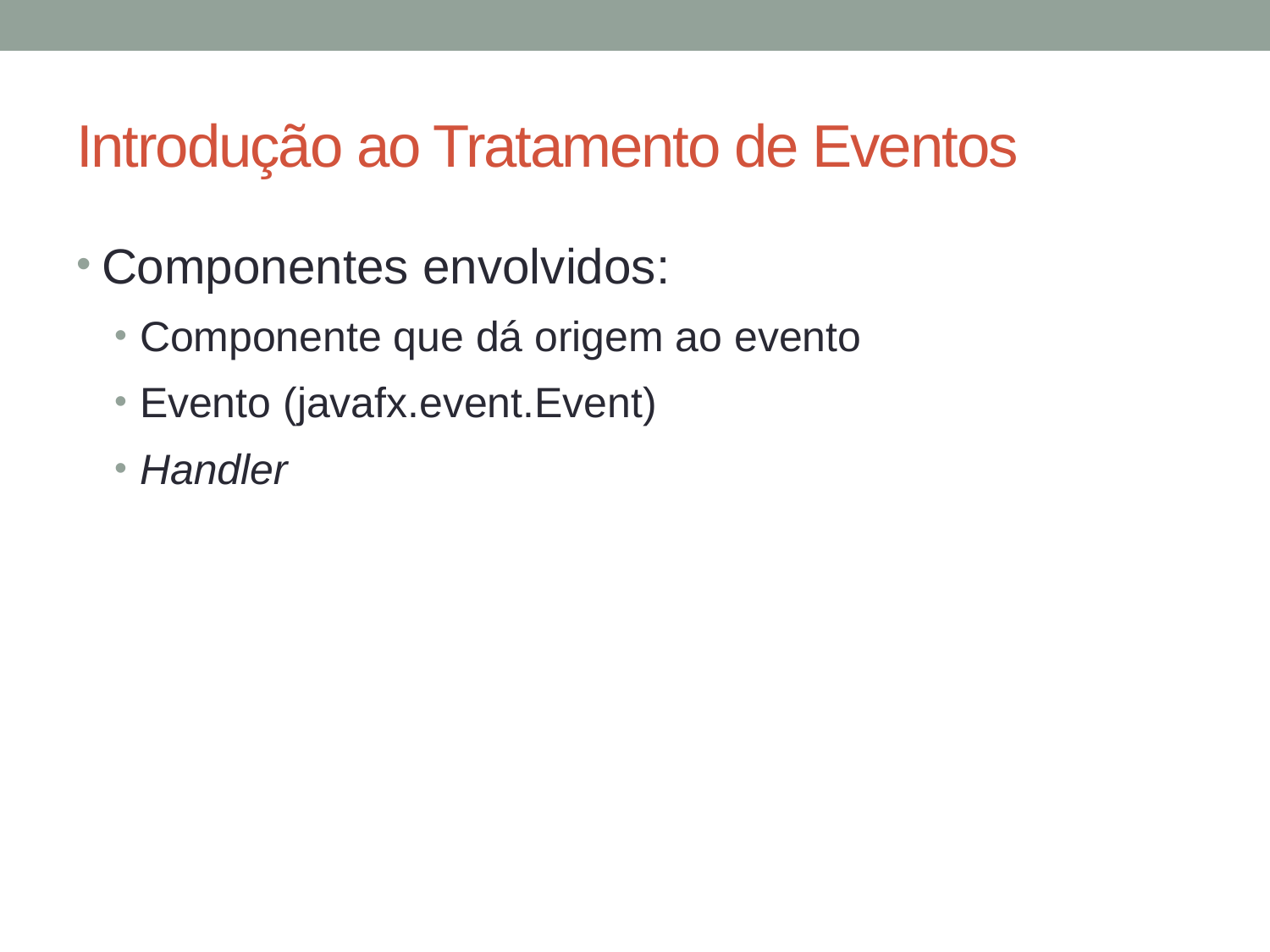

# Introdução ao Tratamento de Eventos
Componentes envolvidos:
Componente que dá origem ao evento
Evento (javafx.event.Event)
Handler